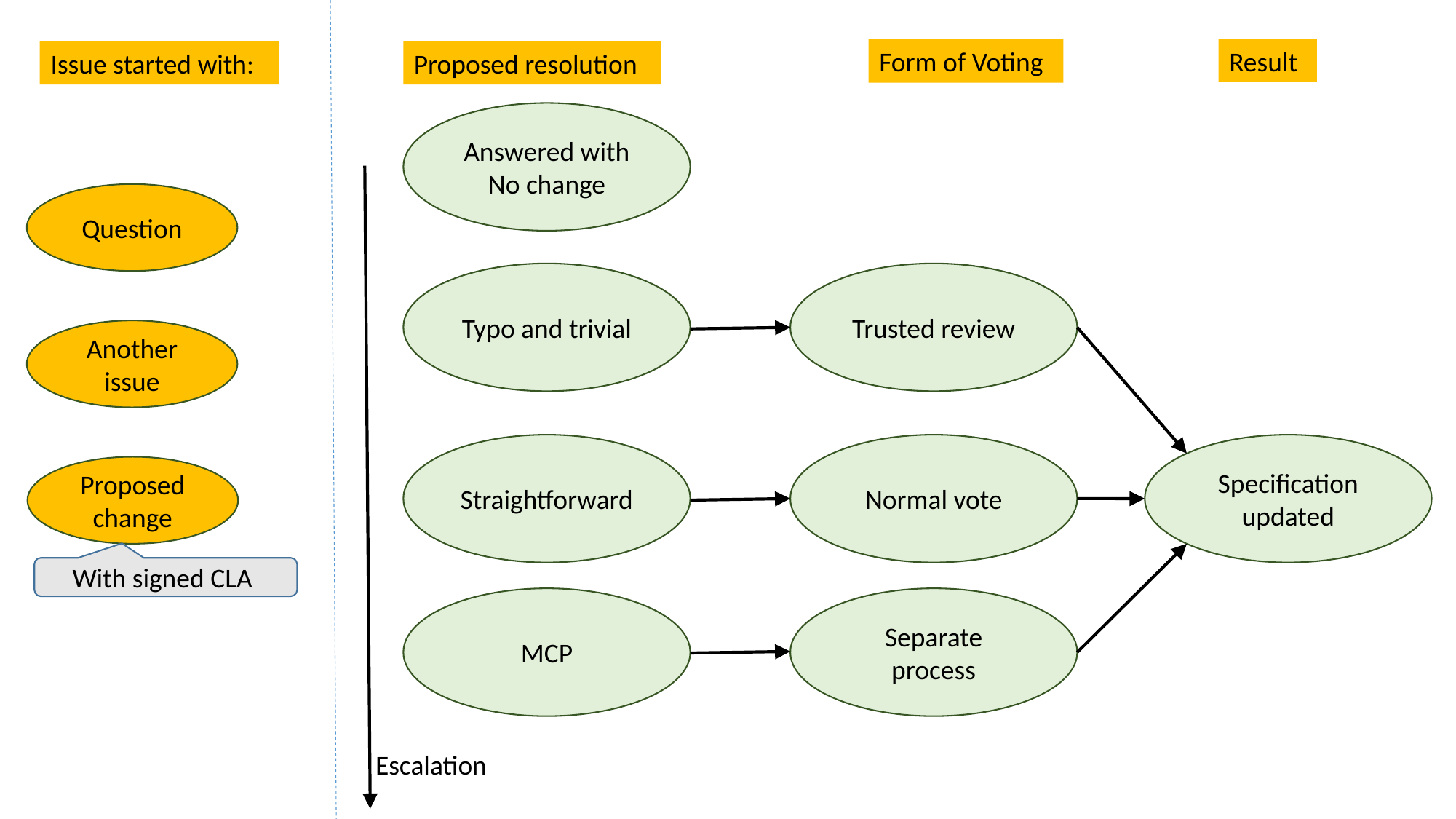

Result
Form of Voting
Issue started with:
Proposed resolution
Answered with No change
Question
Typo and trivial
Trusted review
Another issue
Straightforward
Normal vote
Specification updated
Proposed change
With signed CLA
MCP
Separate process
Escalation